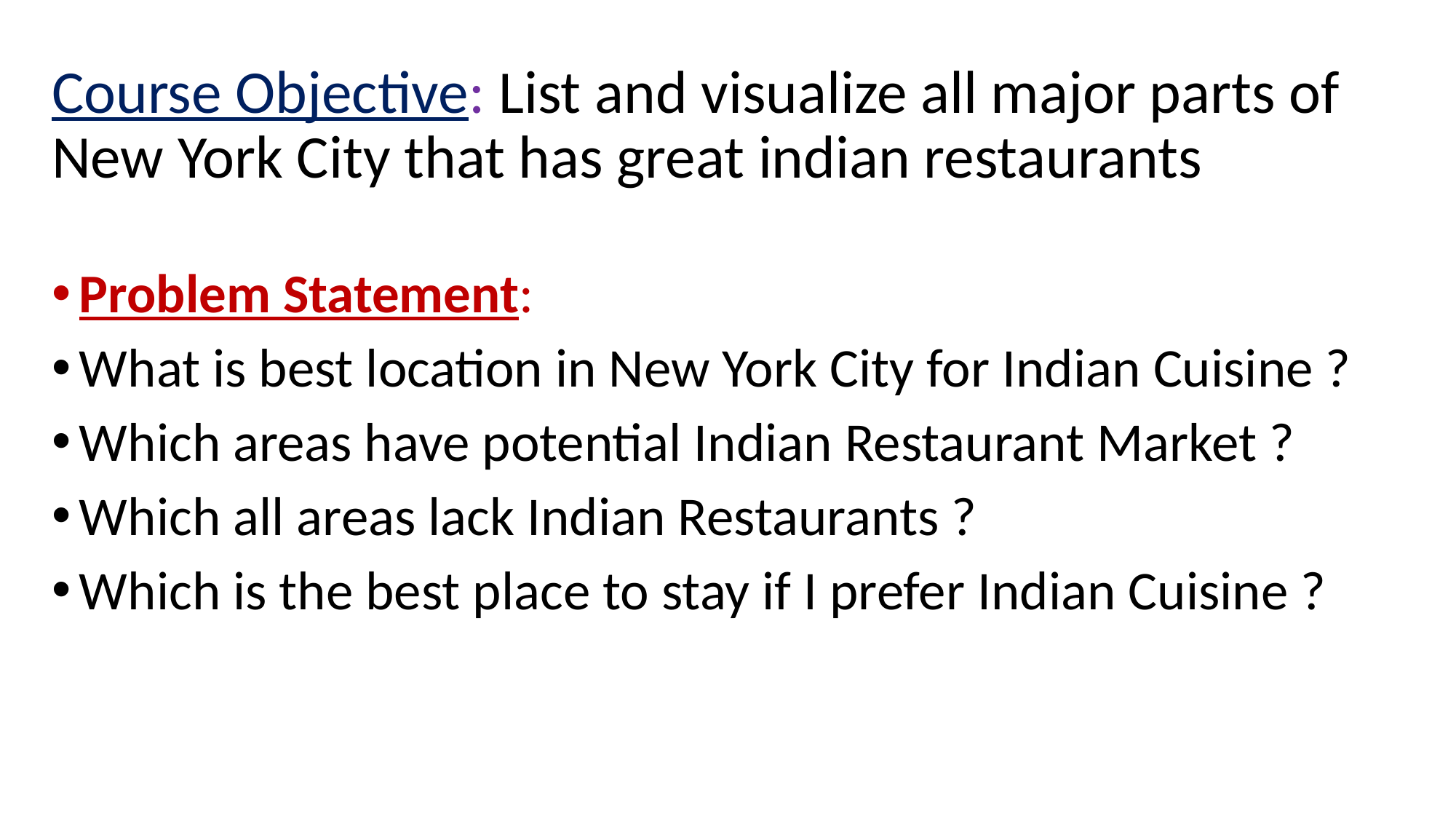

# Course Objective: List and visualize all major parts of New York City that has great indian restaurants
Problem Statement:
What is best location in New York City for Indian Cuisine ?
Which areas have potential Indian Restaurant Market ?
Which all areas lack Indian Restaurants ?
Which is the best place to stay if I prefer Indian Cuisine ?